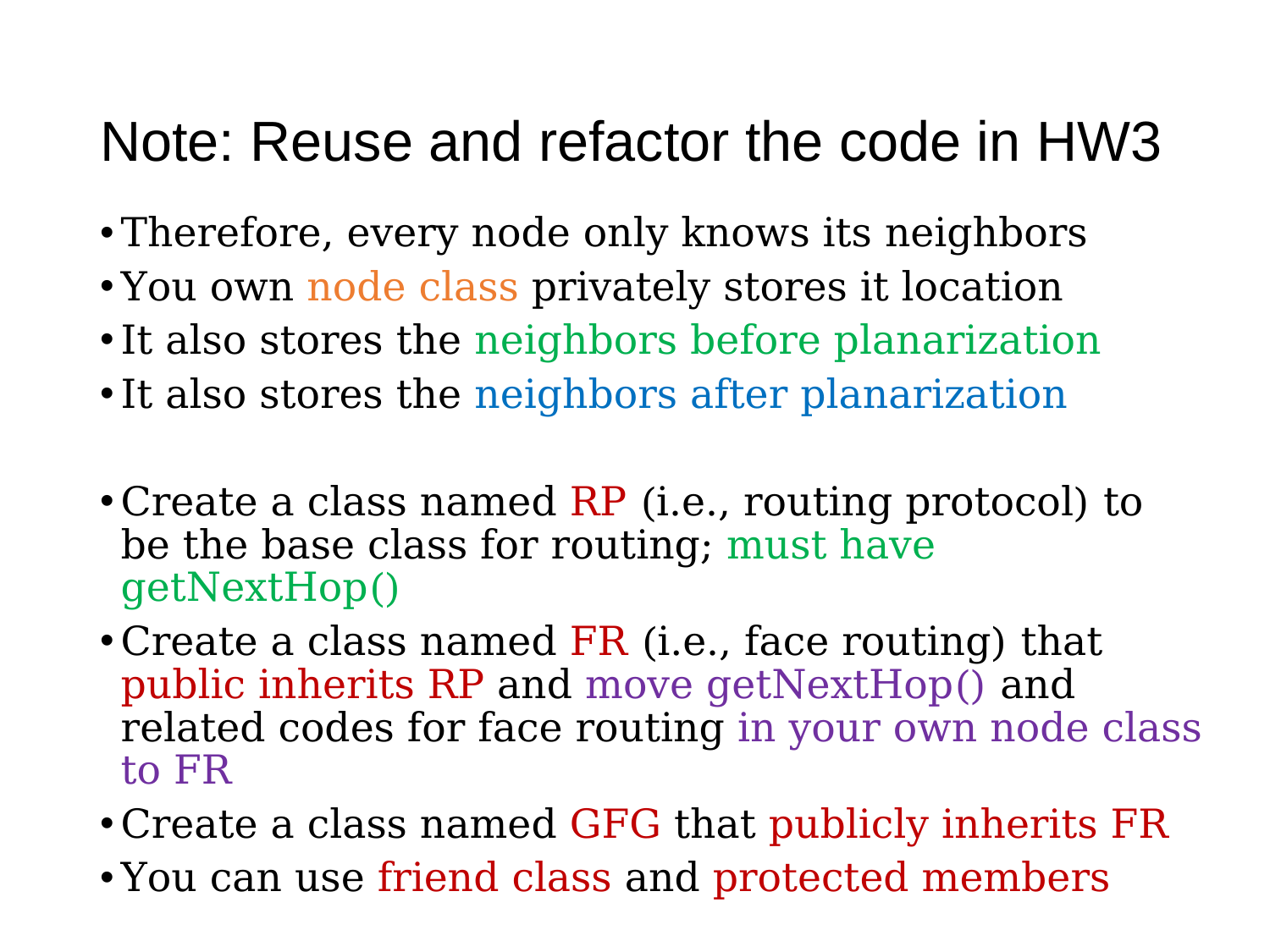

# Note: Reuse and refactor the code in HW3
Therefore, every node only knows its neighbors
You own node class privately stores it location
It also stores the neighbors before planarization
It also stores the neighbors after planarization

Create a class named RP (i.e., routing protocol) to be the base class for routing; must have getNextHop()
Create a class named FR (i.e., face routing) that public inherits RP and move getNextHop() and related codes for face routing in your own node class to FR
Create a class named GFG that publicly inherits FR
You can use friend class and protected members